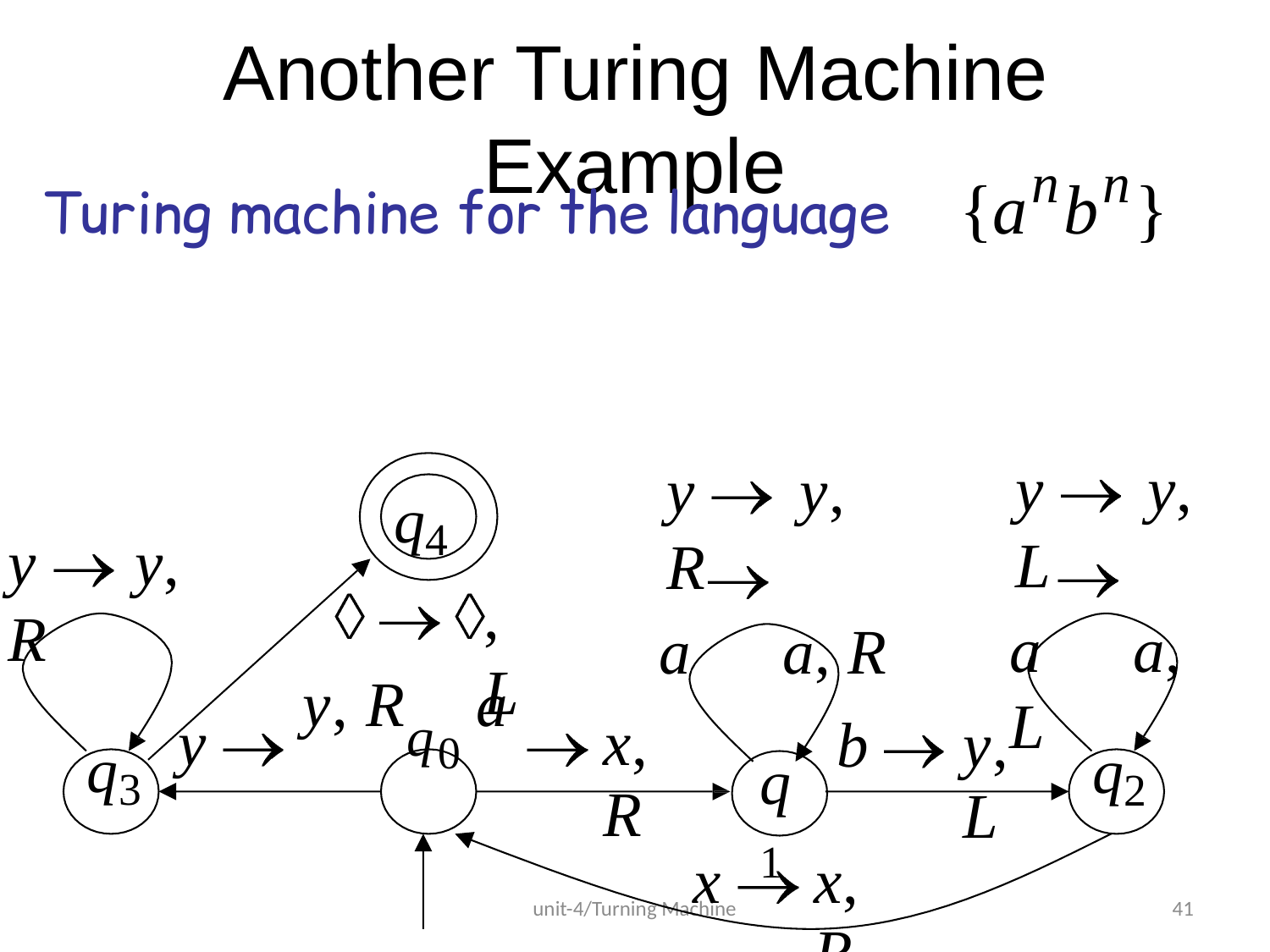

# Another Turing Machine
Example
n	n
{a	b	}
Turing machine for the language
y	y, L
a	a, L
y	y, R
a	a, R

q4

y	y, R

, L

y, Rq0 a
x, R
y
b
y, L
q3
q2
q1
x
x, R
unit-4/Turning Machine
41